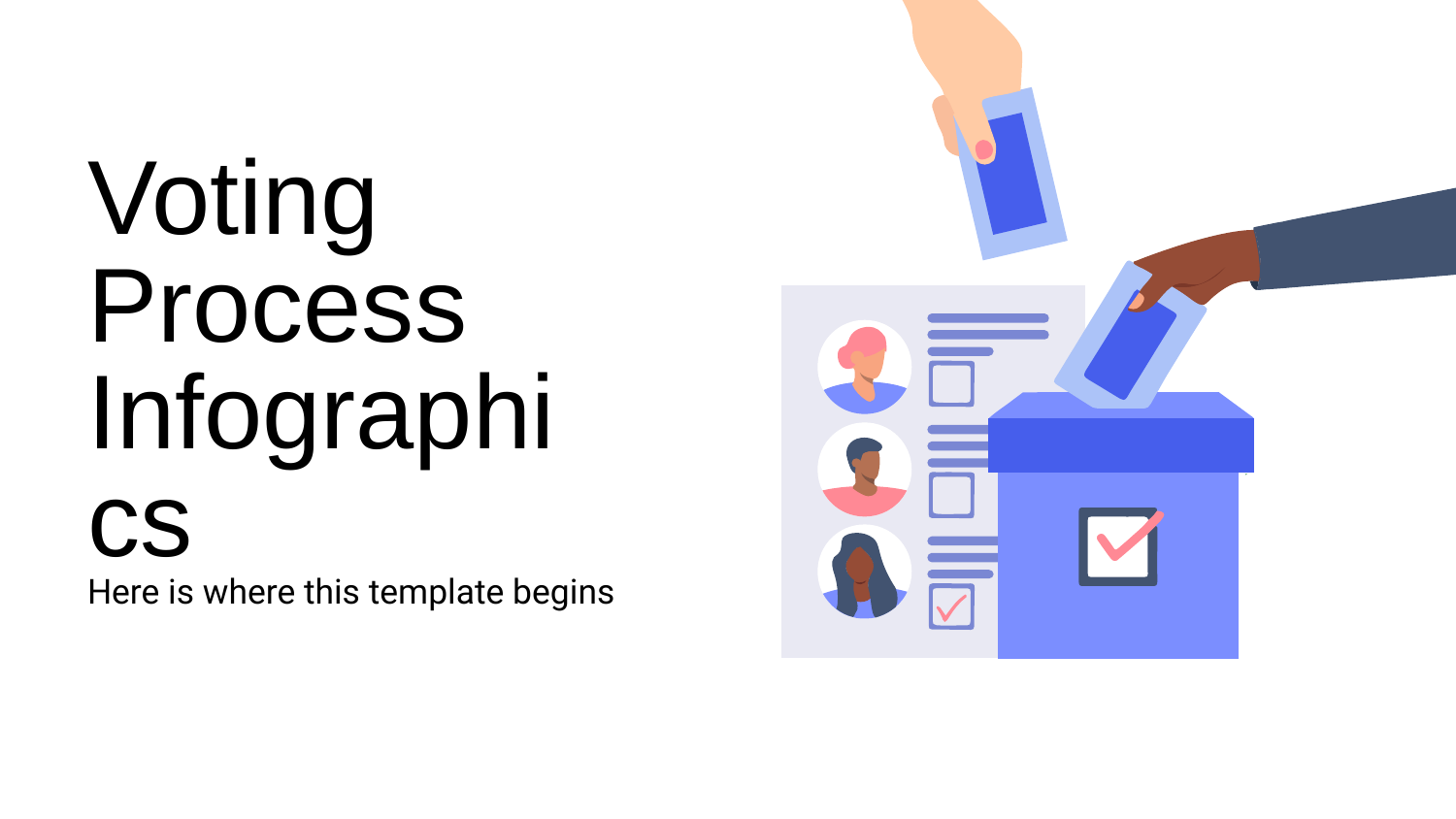

# Voting Process Infographics
Here is where this template begins